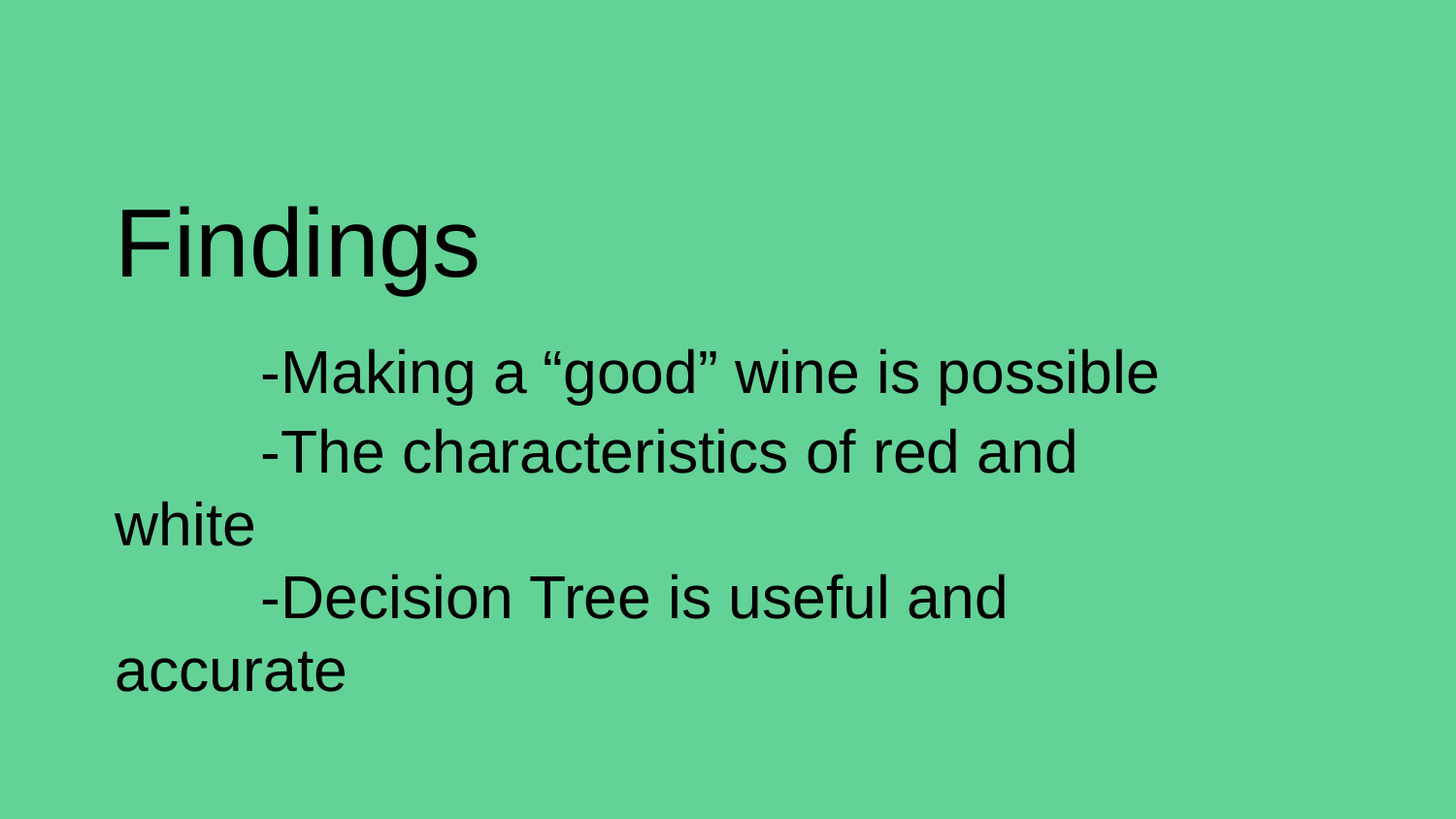

# Findings
	-Making a “good” wine is possible
	-The characteristics of red and white
	-Decision Tree is useful and accurate